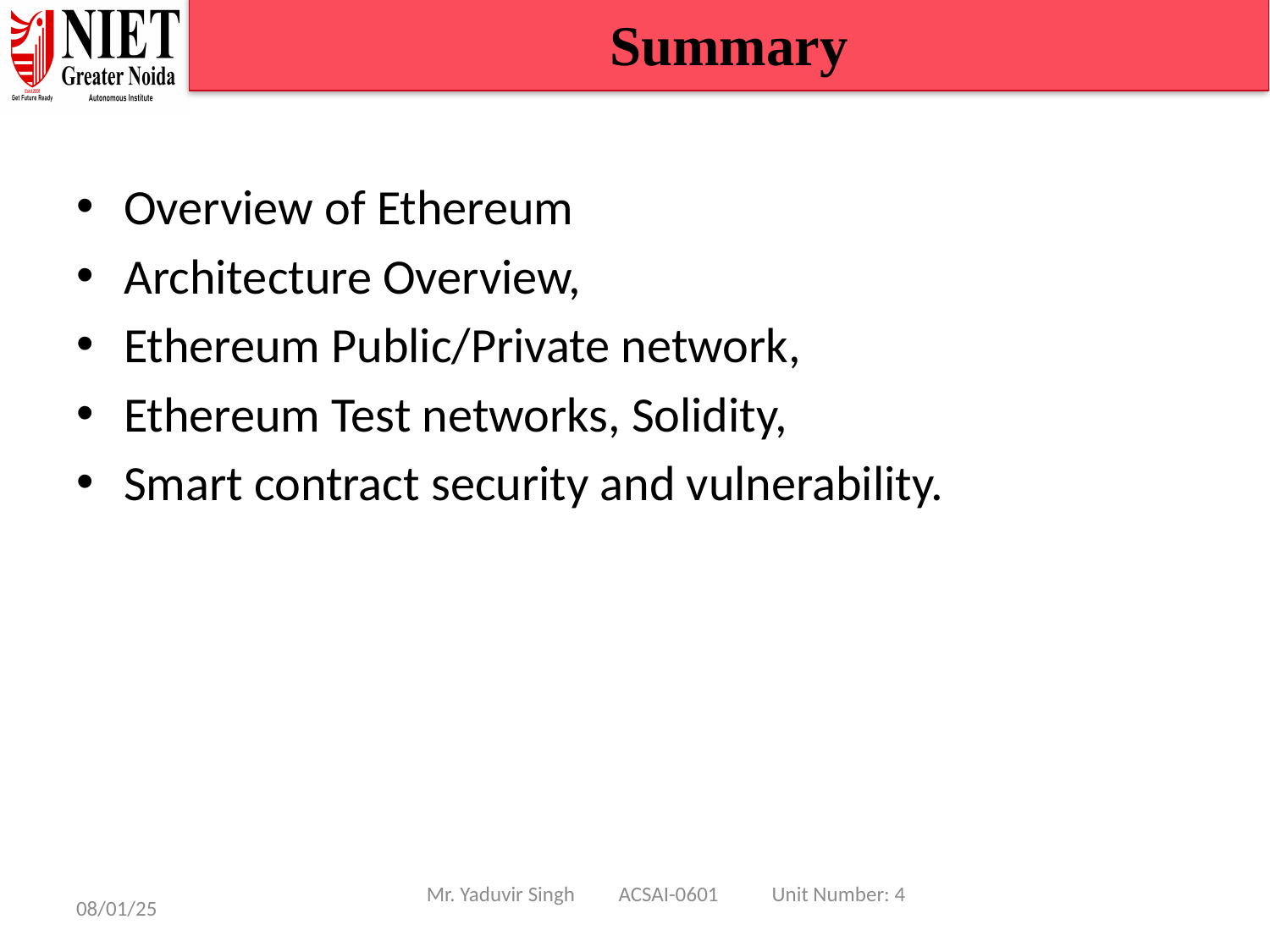

Summary
Overview of Ethereum
Architecture Overview,
Ethereum Public/Private network,
Ethereum Test networks, Solidity,
Smart contract security and vulnerability.
Mr. Yaduvir Singh         ACSAI-0601           Unit Number: 4
08/01/25